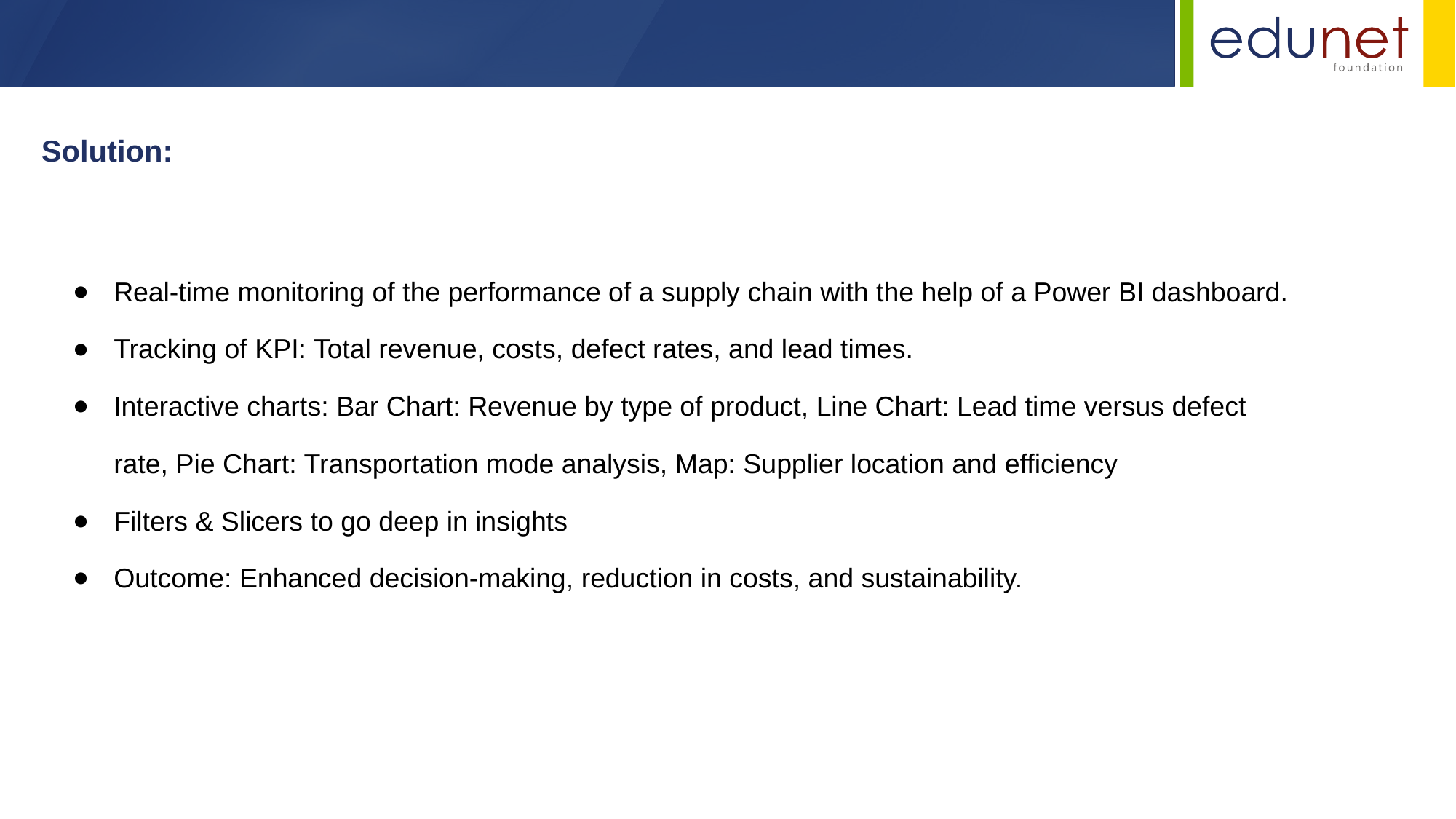

Solution:
Real-time monitoring of the performance of a supply chain with the help of a Power BI dashboard.
Tracking of KPI: Total revenue, costs, defect rates, and lead times.
Interactive charts: Bar Chart: Revenue by type of product, Line Chart: Lead time versus defect rate, Pie Chart: Transportation mode analysis, Map: Supplier location and efficiency
Filters & Slicers to go deep in insights
Outcome: Enhanced decision-making, reduction in costs, and sustainability.